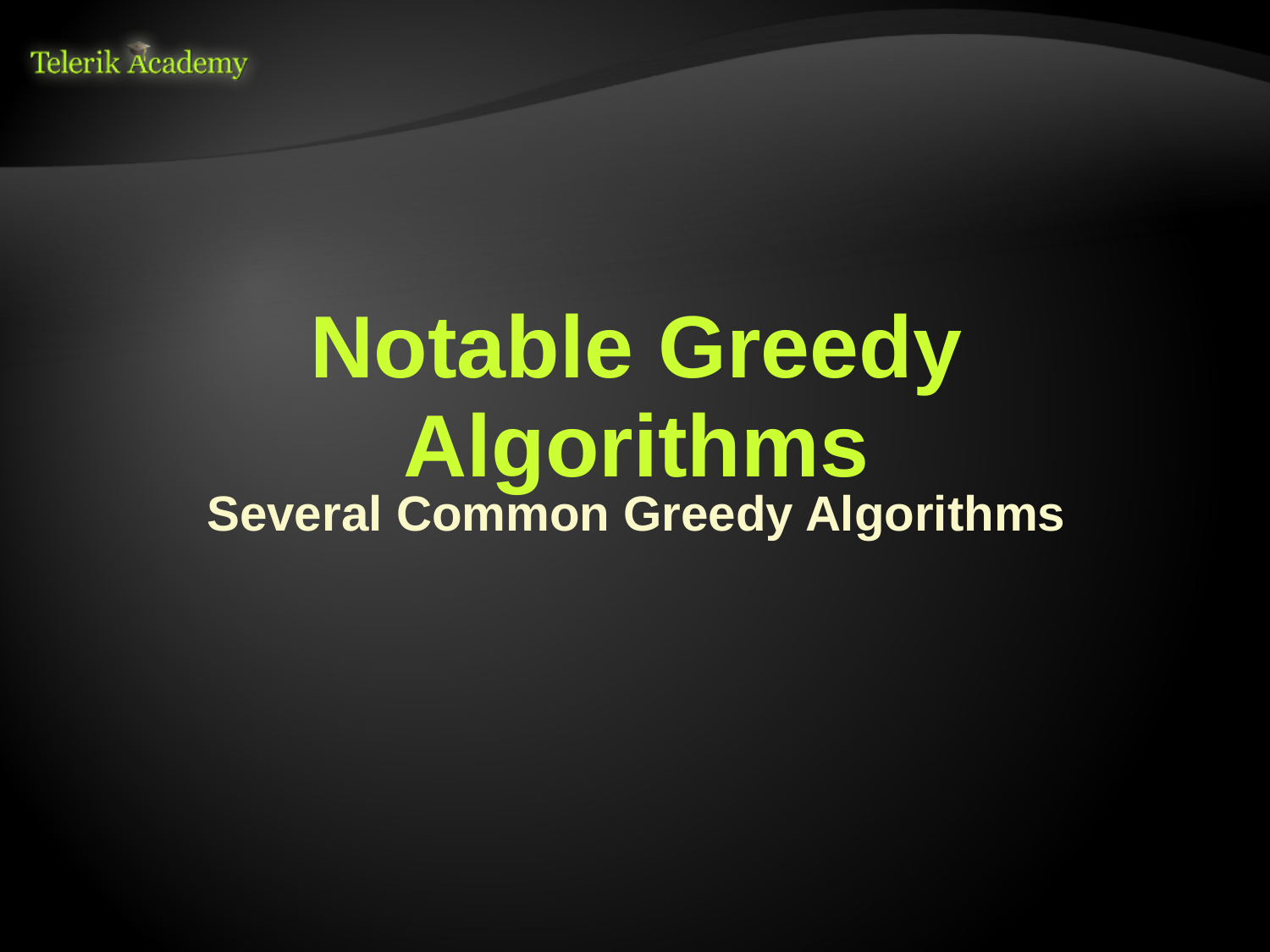

# Notable Greedy Algorithms
Several Common Greedy Algorithms